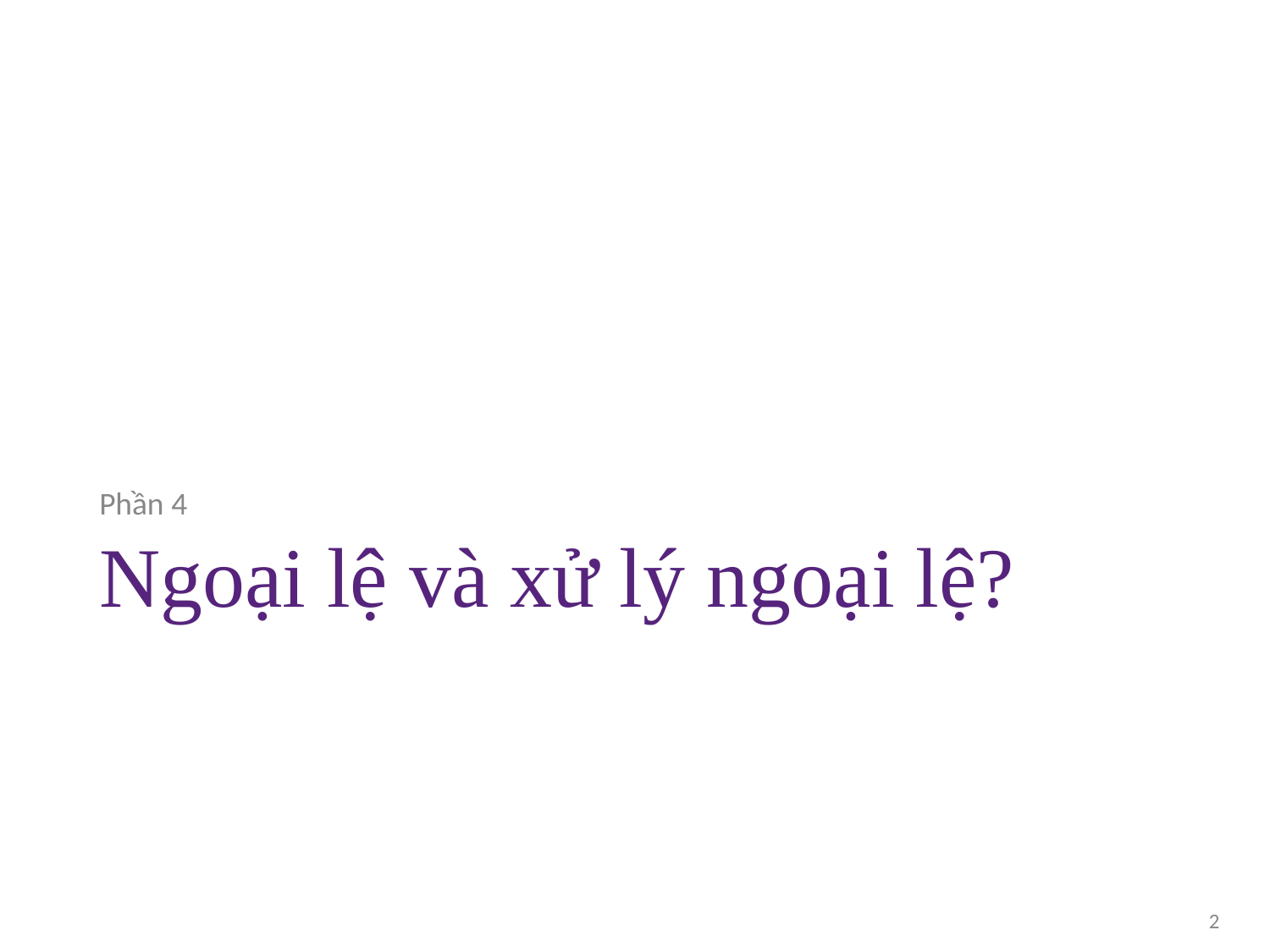

Phần 4
# Ngoại lệ và xử lý ngoại lệ?

2